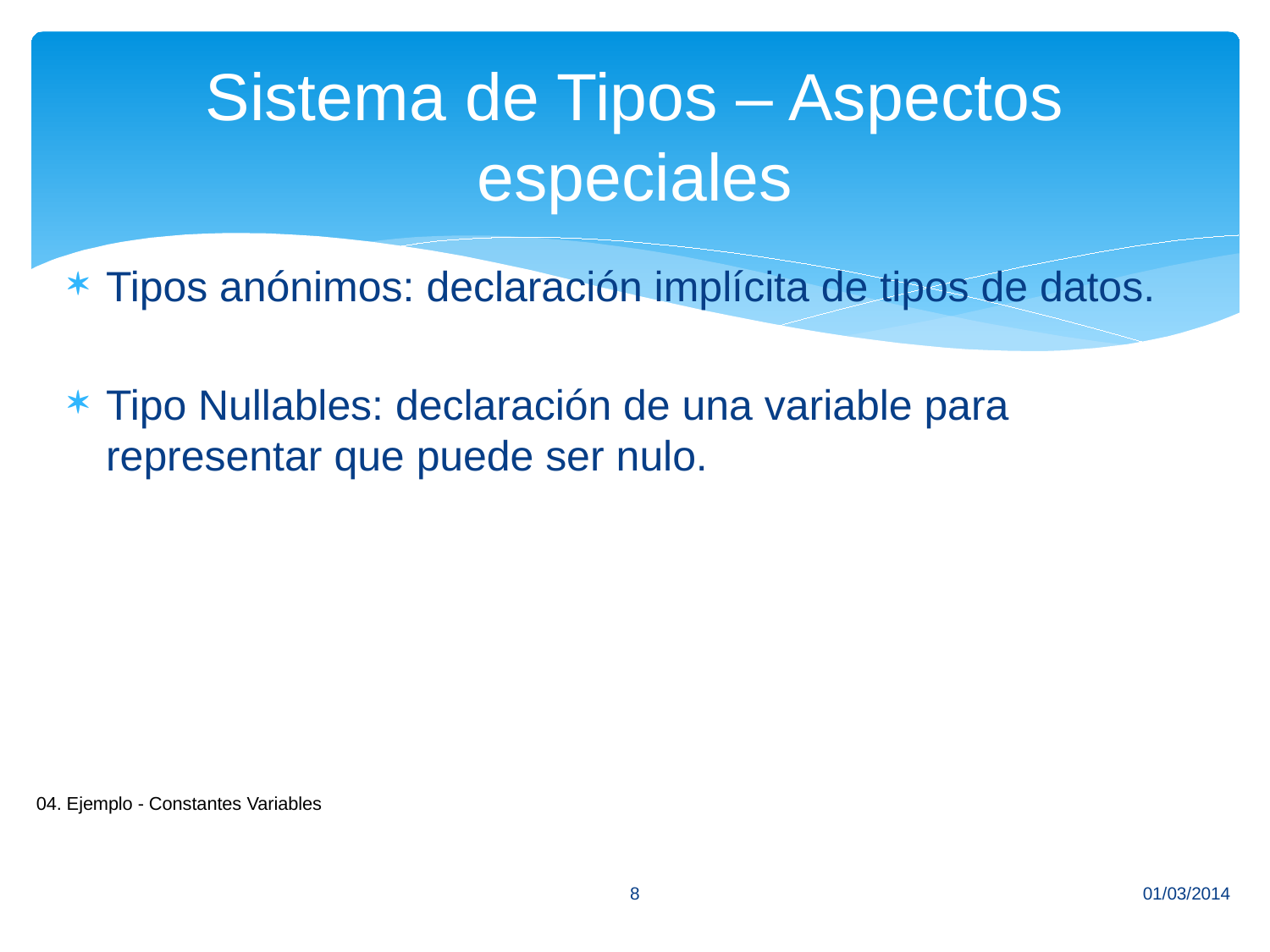

# Sistema de Tipos – Aspectos especiales
Tipos anónimos: declaración implícita de tipos de datos.

Tipo Nullables: declaración de una variable para representar que puede ser nulo.
04. Ejemplo - Constantes Variables
8
01/03/2014